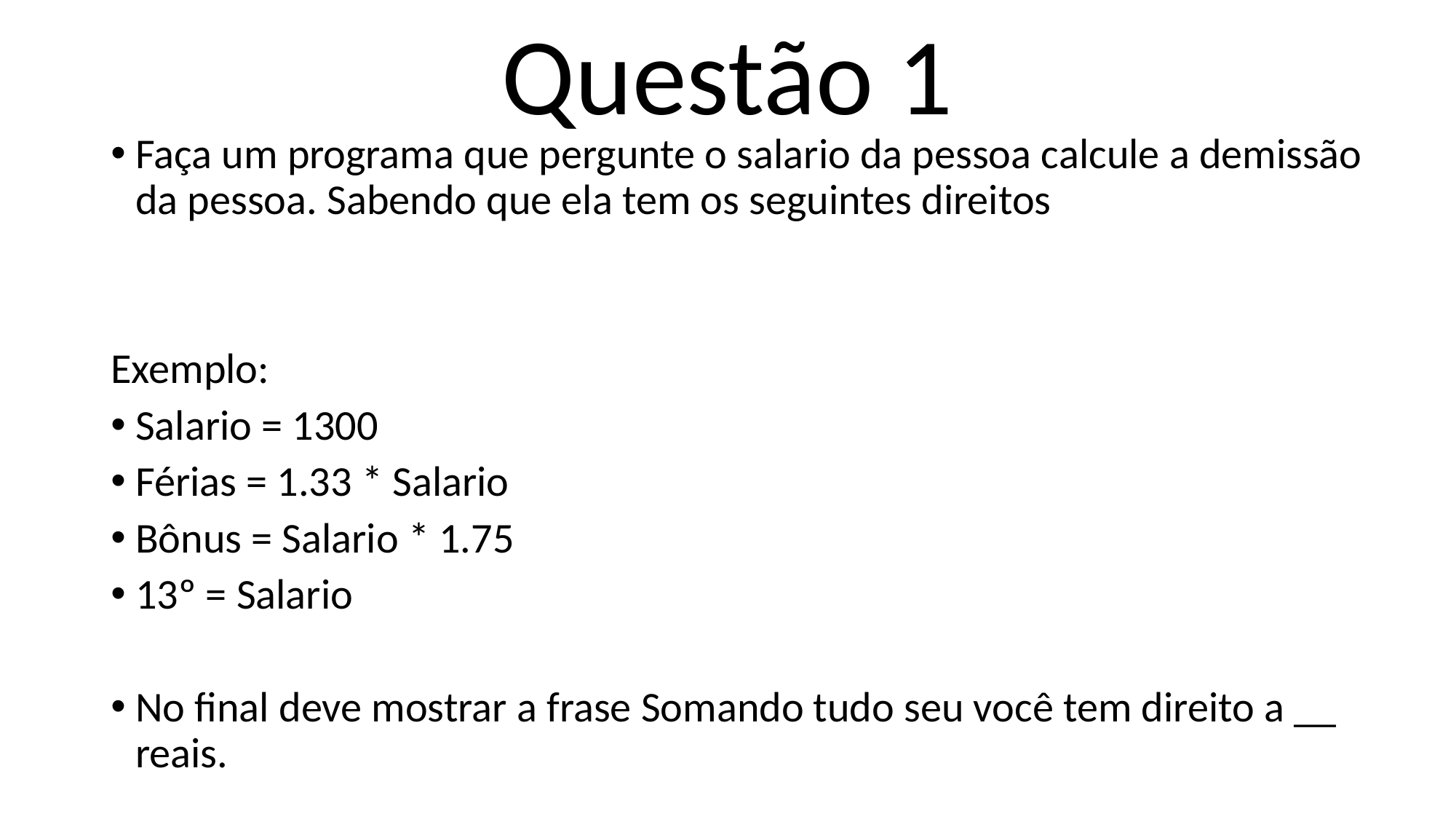

# Questão 1
Faça um programa que pergunte o salario da pessoa calcule a demissão da pessoa. Sabendo que ela tem os seguintes direitos

Exemplo:
Salario = 1300
Férias = 1.33 * Salario
Bônus = Salario * 1.75
13º = Salario

No final deve mostrar a frase Somando tudo seu você tem direito a __ reais.